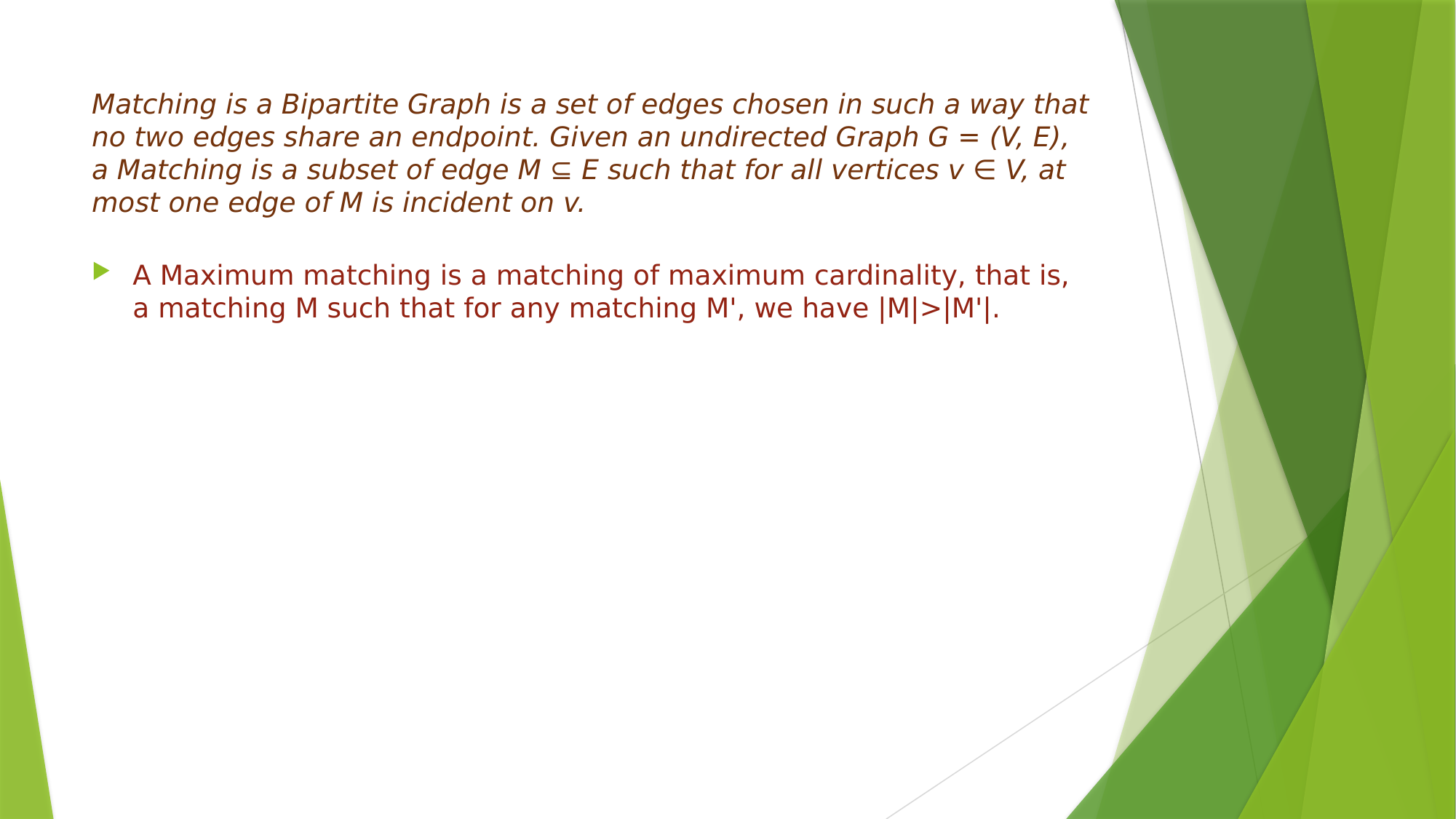

# Matching is a Bipartite Graph is a set of edges chosen in such a way that no two edges share an endpoint. Given an undirected Graph G = (V, E), a Matching is a subset of edge M ⊆ E such that for all vertices v ∈ V, at most one edge of M is incident on v.
A Maximum matching is a matching of maximum cardinality, that is, a matching M such that for any matching M', we have |M|>|M'|.